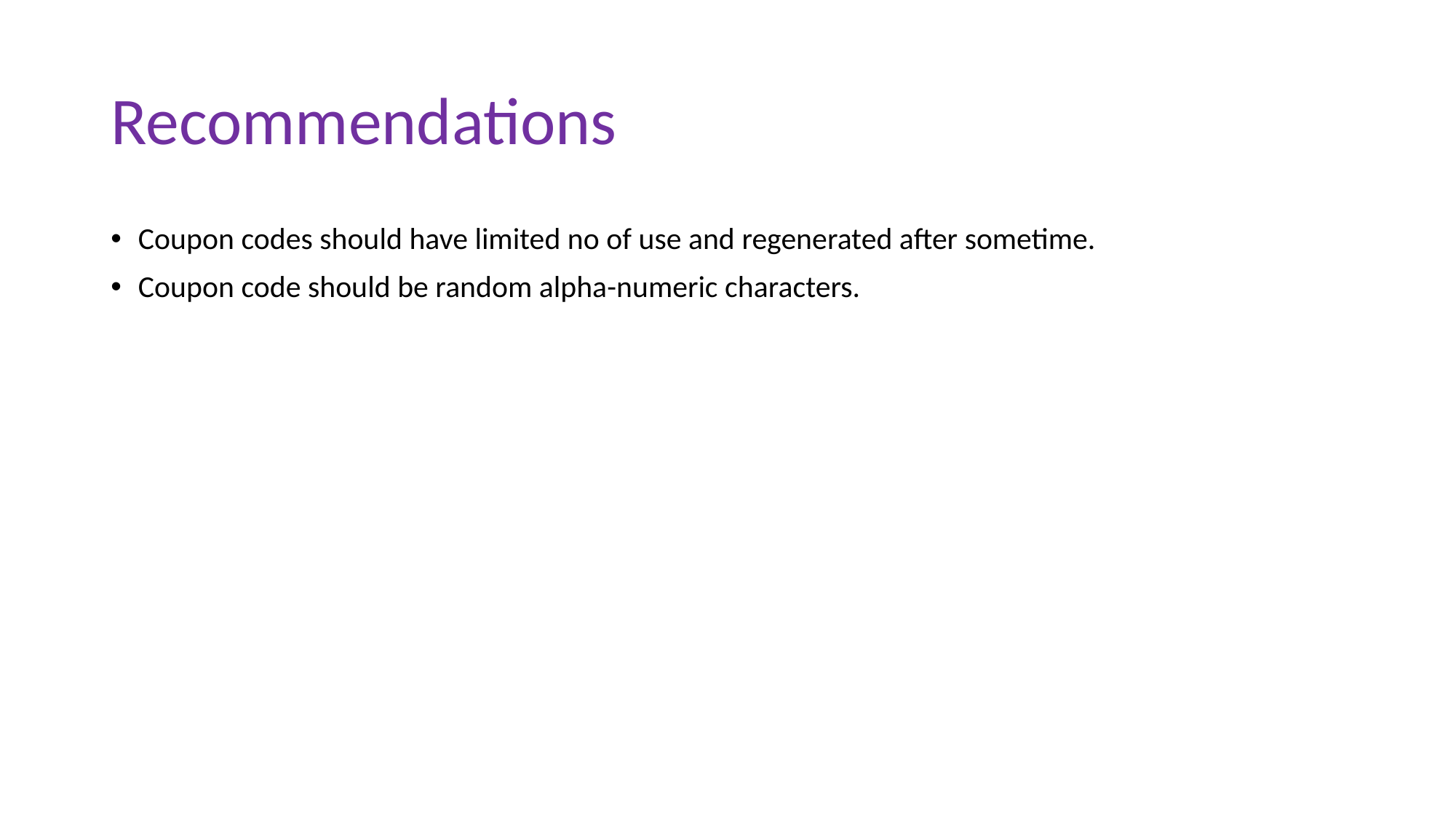

# Recommendations
Coupon codes should have limited no of use and regenerated after sometime.
Coupon code should be random alpha-numeric characters.